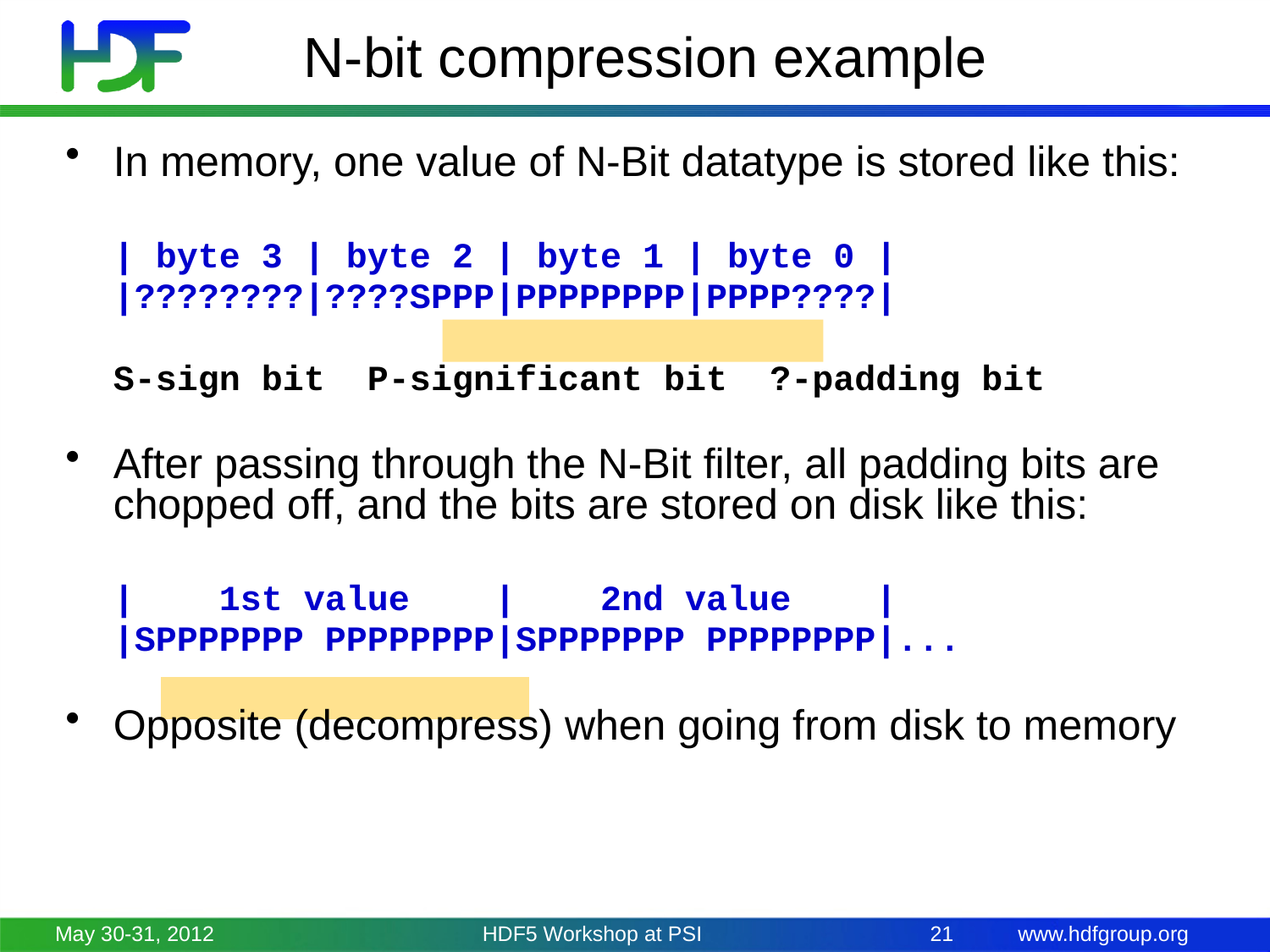

# N-bit compression example
In memory, one value of N-Bit datatype is stored like this:

	| byte 3 | byte 2 | byte 1 | byte 0 |
	|????????|????SPPP|PPPPPPPP|PPPP????|

	S-sign bit  P-significant bit  ?-padding bit

After passing through the N-Bit filter, all padding bits are chopped off, and the bits are stored on disk like this:

	|    1st value    |    2nd value    |
	|SPPPPPPP PPPPPPPP|SPPPPPPP PPPPPPPP|...

Opposite (decompress) when going from disk to memory

May 30-31, 2012
HDF5 Workshop at PSI
21